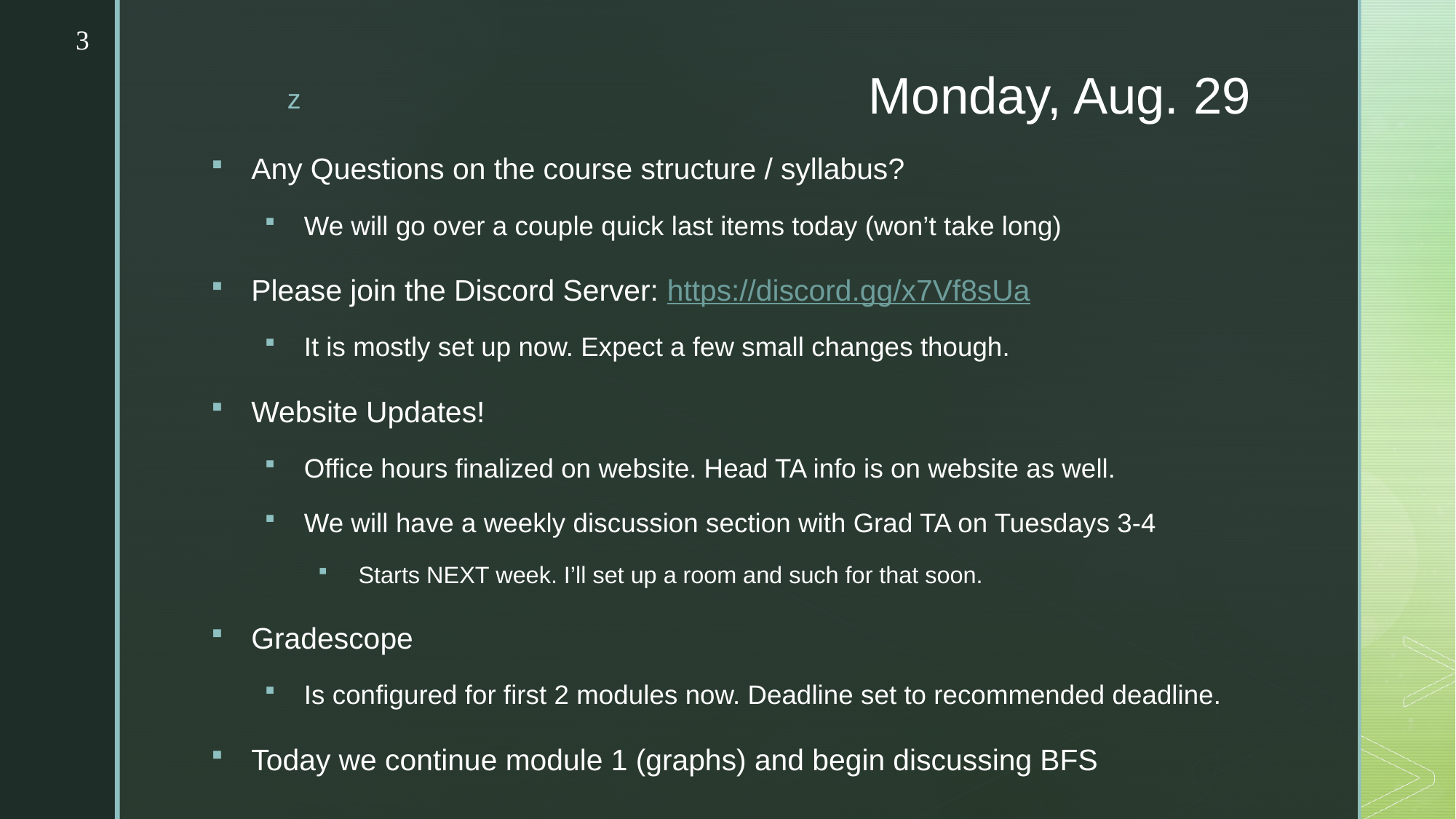

3
# Monday, Aug. 29
Any Questions on the course structure / syllabus?
We will go over a couple quick last items today (won’t take long)
Please join the Discord Server: https://discord.gg/x7Vf8sUa
It is mostly set up now. Expect a few small changes though.
Website Updates!
Office hours finalized on website. Head TA info is on website as well.
We will have a weekly discussion section with Grad TA on Tuesdays 3-4
Starts NEXT week. I’ll set up a room and such for that soon.
Gradescope
Is configured for first 2 modules now. Deadline set to recommended deadline.
Today we continue module 1 (graphs) and begin discussing BFS